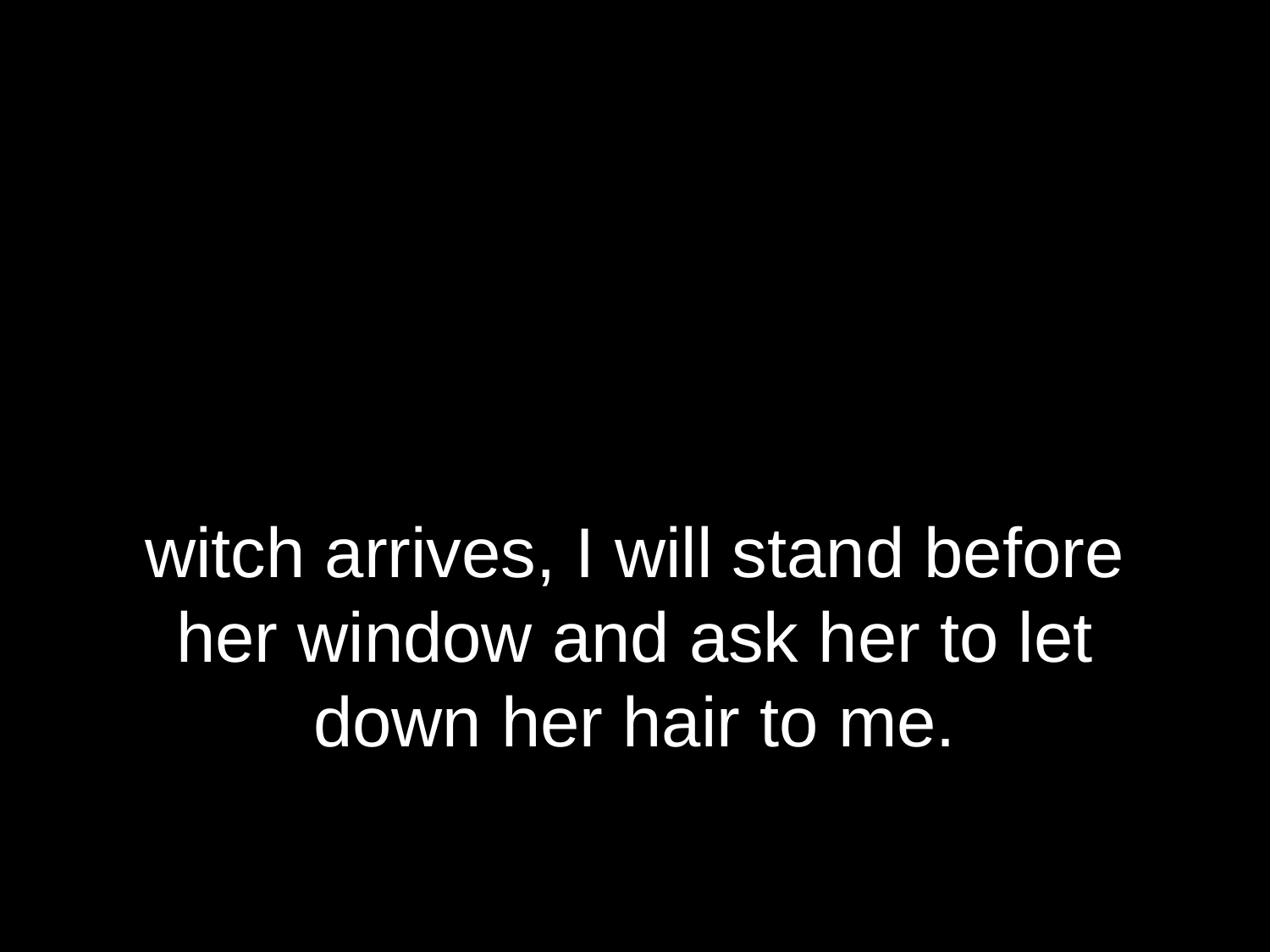

# witch arrives, I will stand before her window and ask her to let down her hair to me.